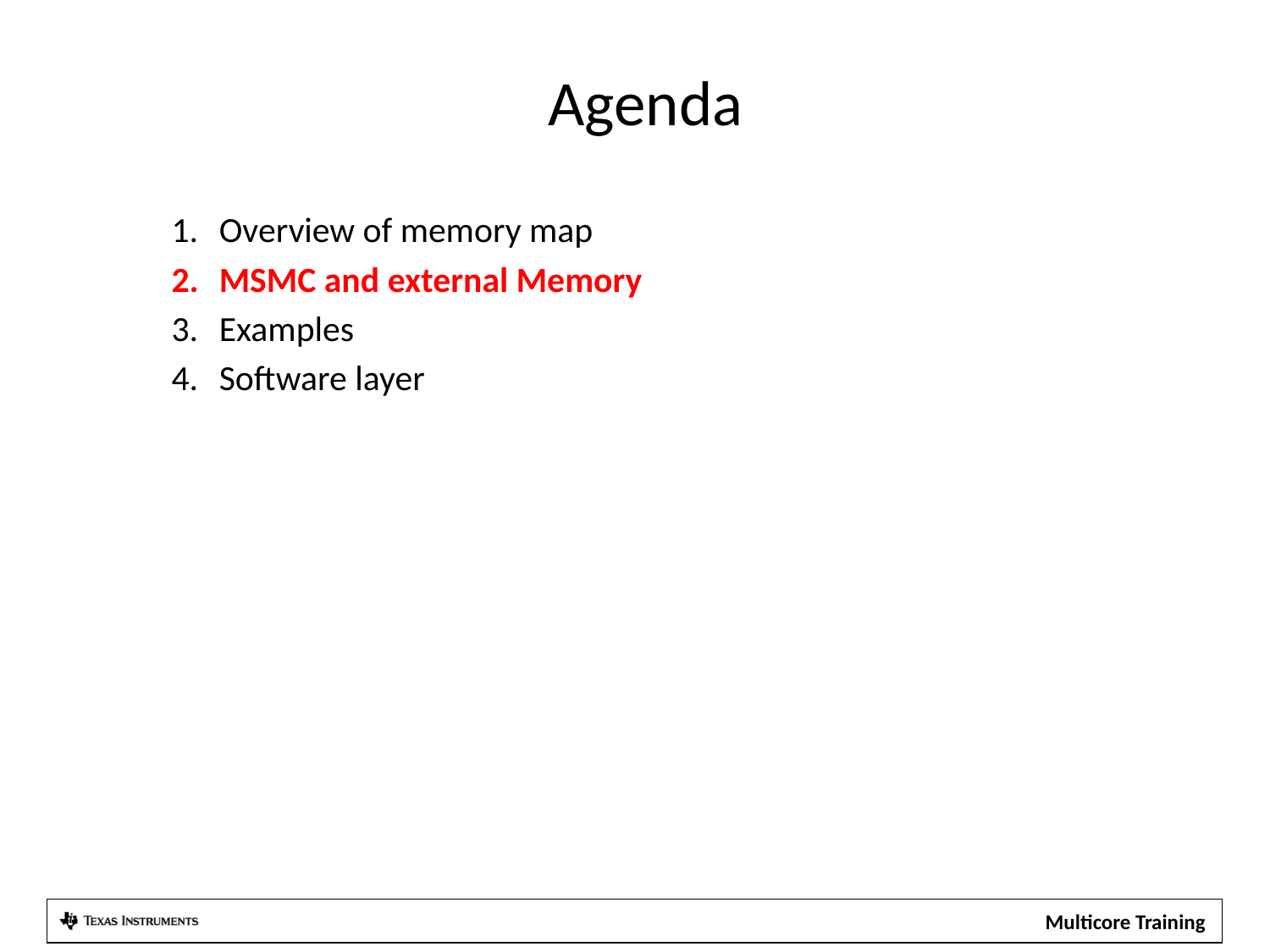

# Agenda
Overview of memory map
MSMC and external Memory
Examples
Software layer